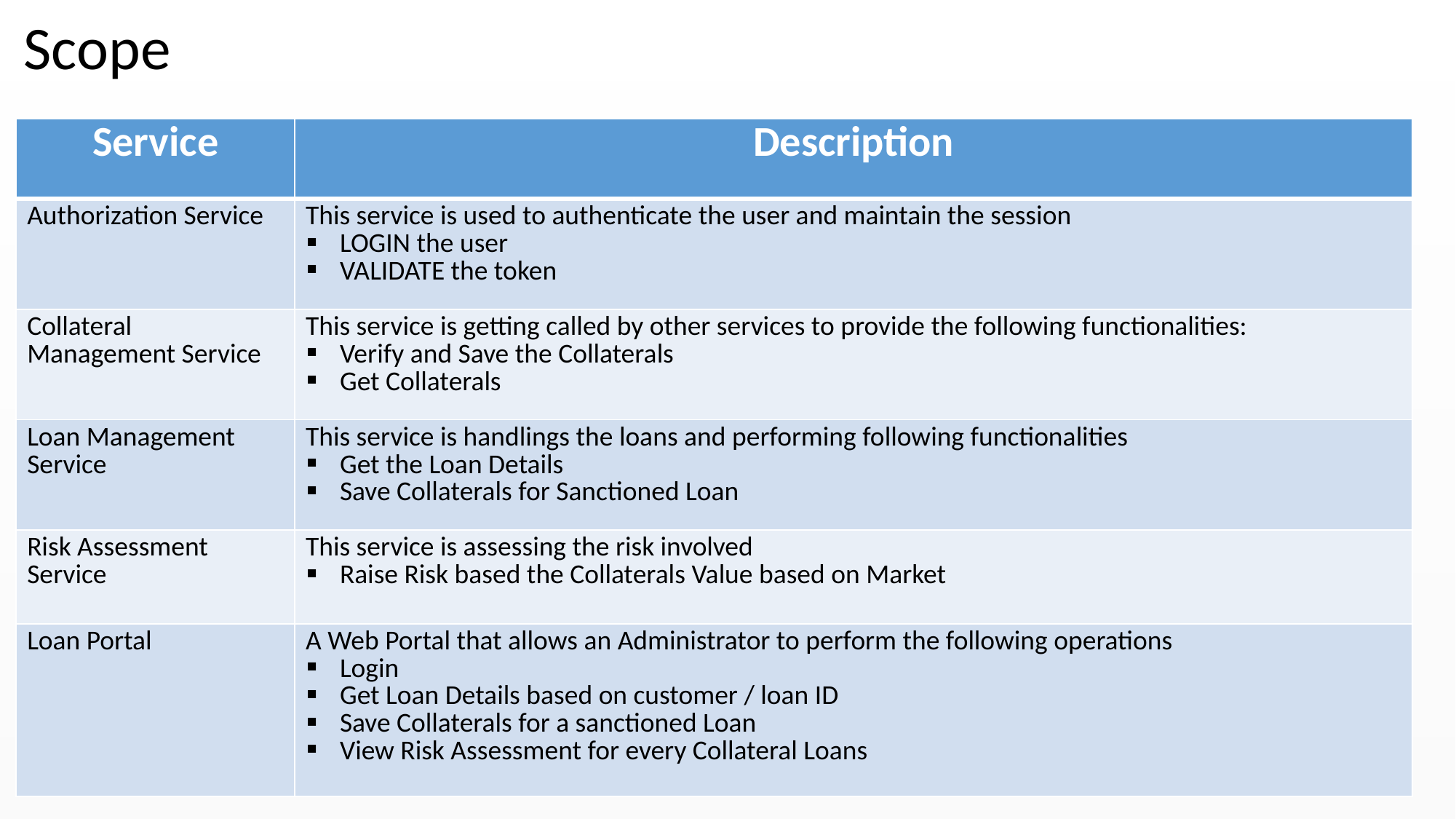

# Scope
| Service | Description |
| --- | --- |
| Authorization Service | This service is used to authenticate the user and maintain the session LOGIN the user VALIDATE the token |
| Collateral Management Service | This service is getting called by other services to provide the following functionalities: Verify and Save the Collaterals Get Collaterals |
| Loan Management Service | This service is handlings the loans and performing following functionalities Get the Loan Details Save Collaterals for Sanctioned Loan |
| Risk Assessment Service | This service is assessing the risk involved Raise Risk based the Collaterals Value based on Market |
| Loan Portal | A Web Portal that allows an Administrator to perform the following operations Login Get Loan Details based on customer / loan ID Save Collaterals for a sanctioned Loan View Risk Assessment for every Collateral Loans |